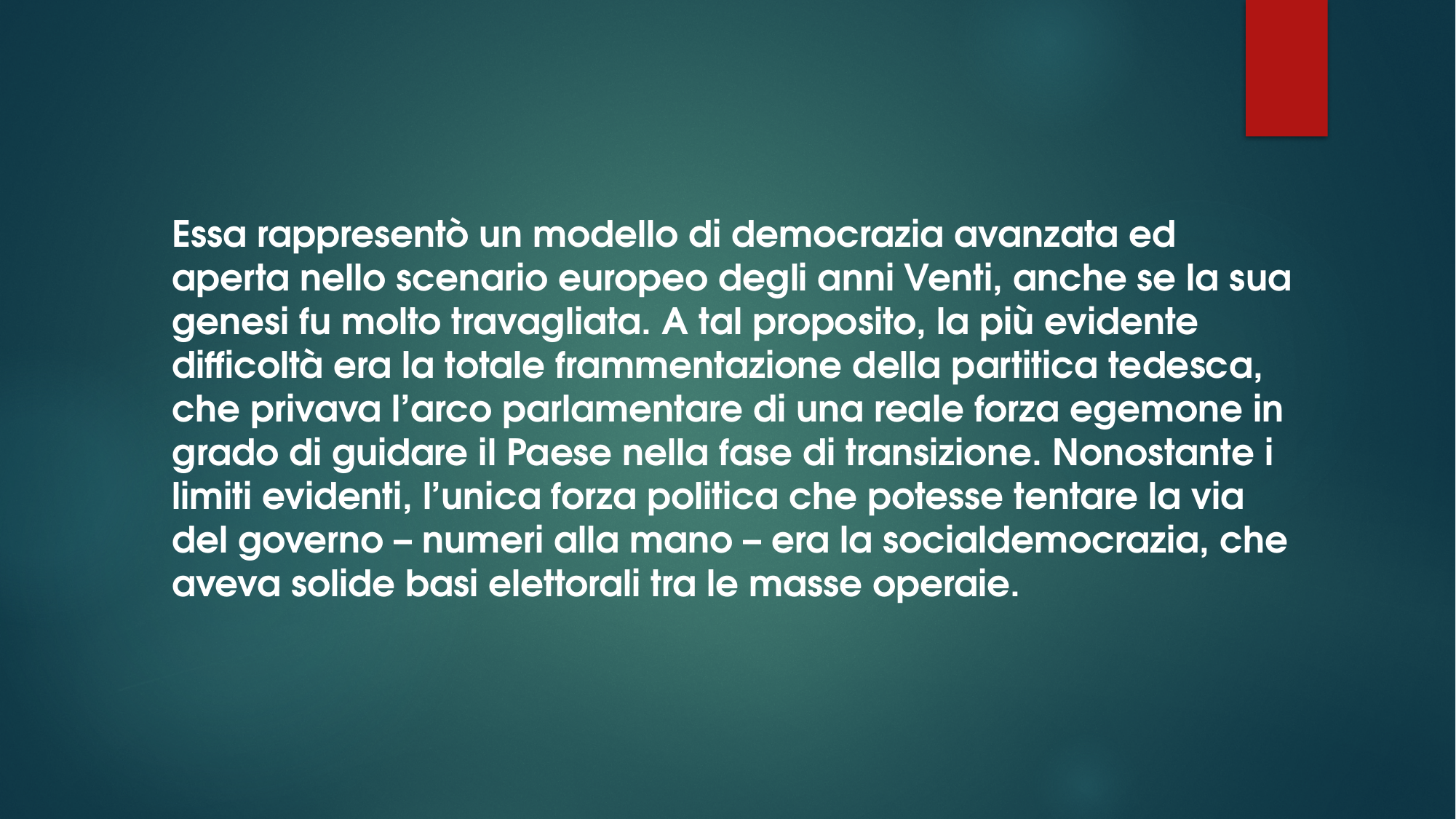

Essa rappresentò un modello di democrazia avanzata ed aperta nello scenario europeo degli anni Venti, anche se la sua genesi fu molto travagliata. A tal proposito, la più evidente difficoltà era la totale frammentazione della partitica tedesca, che privava l’arco parlamentare di una reale forza egemone in grado di guidare il Paese nella fase di transizione. Nonostante i limiti evidenti, l’unica forza politica che potesse tentare la via del governo – numeri alla mano – era la socialdemocrazia, che aveva solide basi elettorali tra le masse operaie.